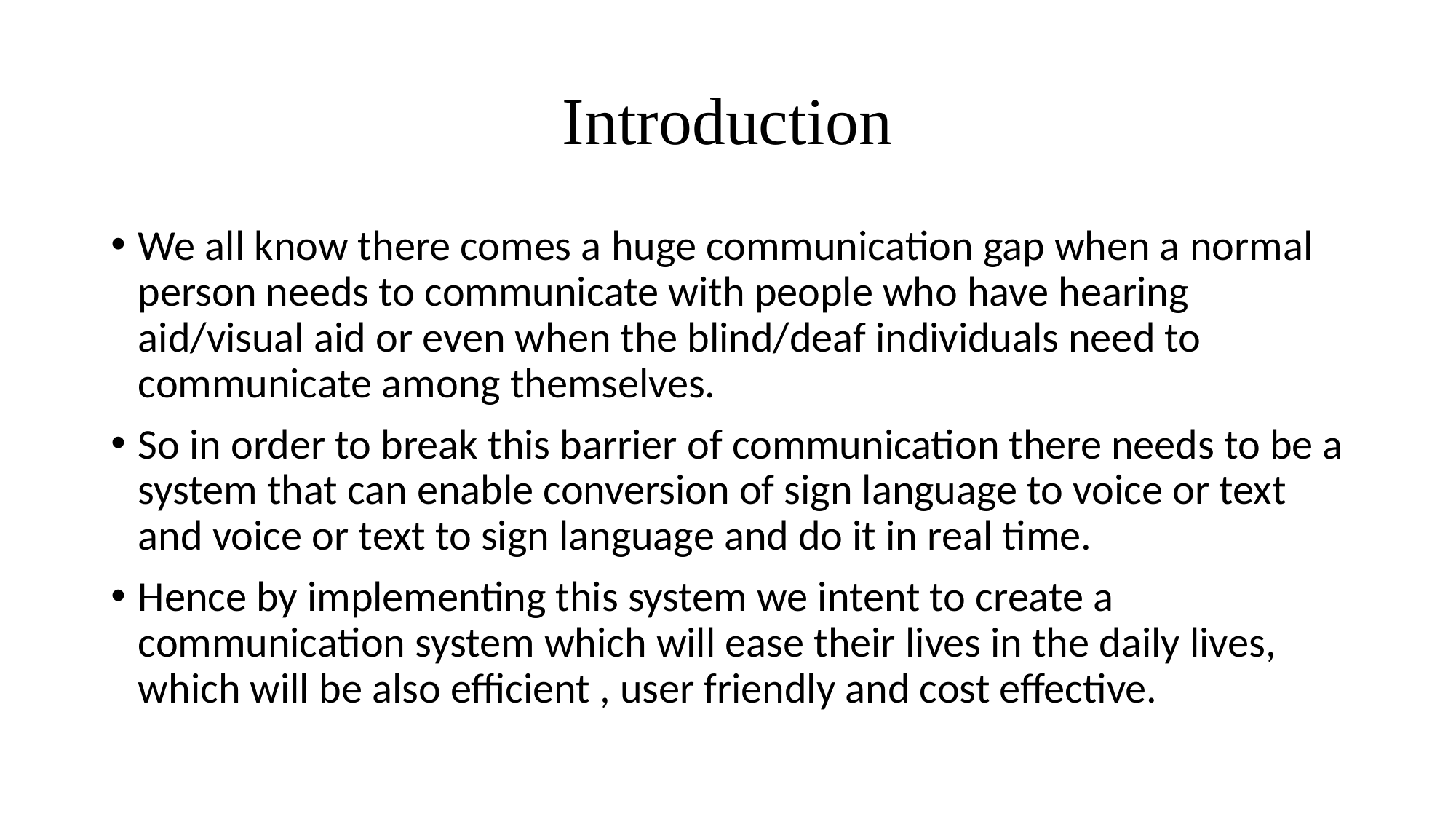

# Introduction
We all know there comes a huge communication gap when a normal person needs to communicate with people who have hearing aid/visual aid or even when the blind/deaf individuals need to communicate among themselves.
So in order to break this barrier of communication there needs to be a system that can enable conversion of sign language to voice or text and voice or text to sign language and do it in real time.
Hence by implementing this system we intent to create a communication system which will ease their lives in the daily lives, which will be also efficient , user friendly and cost effective.